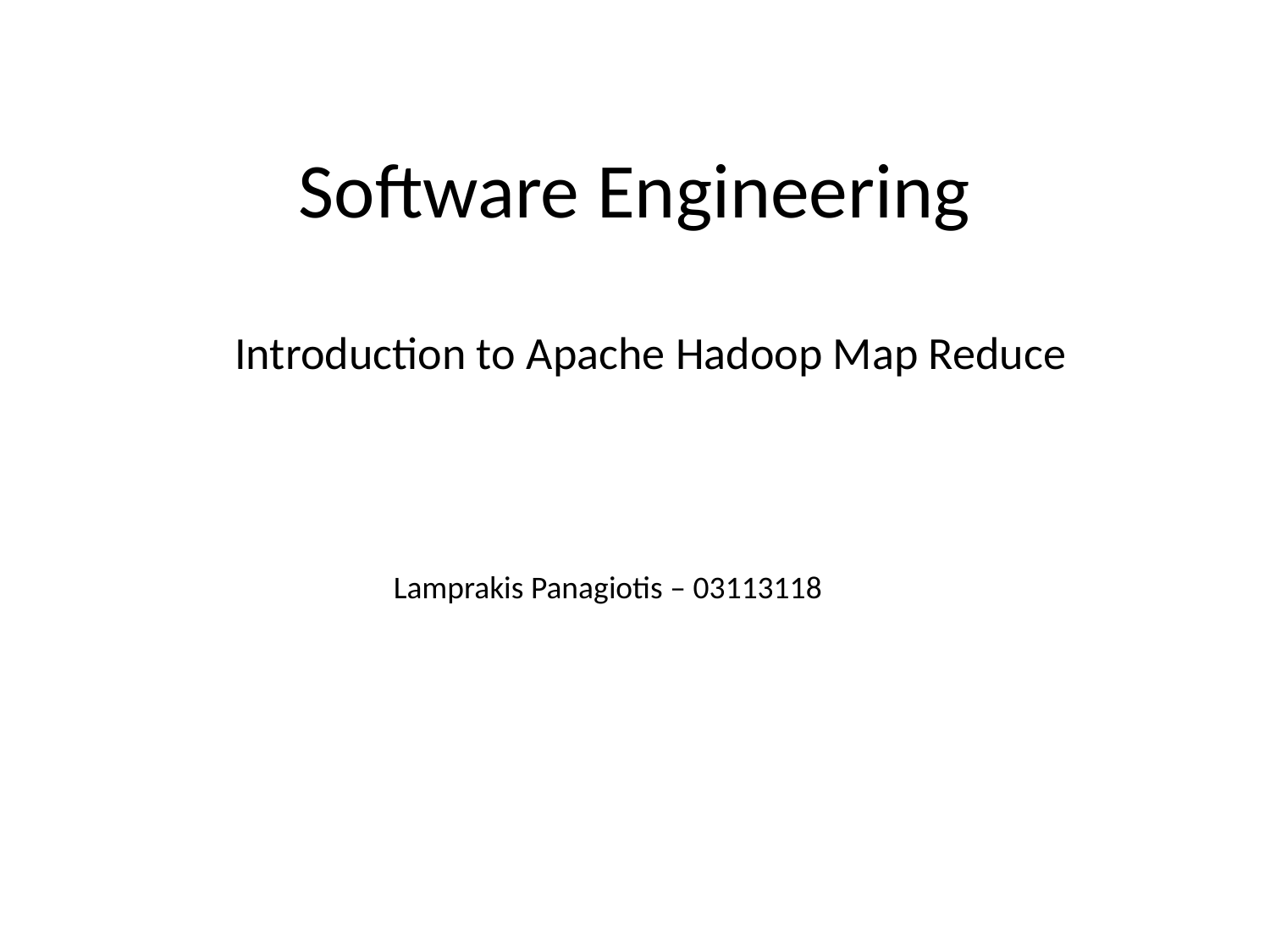

# Software Engineering
Introduction to Apache Hadoop Map Reduce
Lamprakis Panagiotis – 03113118